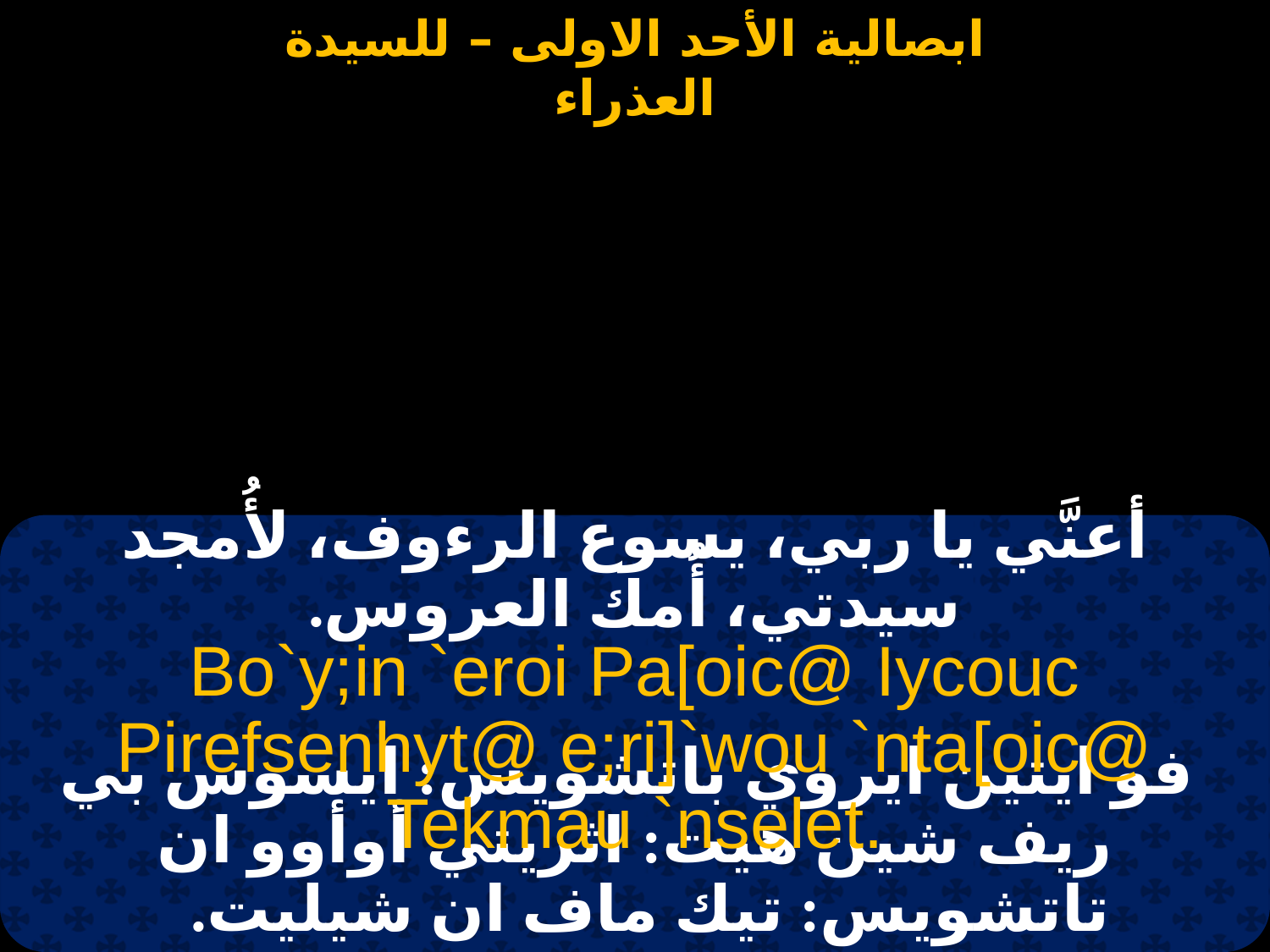

#
أعنَّي يا ربي، يسوع الرءوف، لأُمجد سيدتي، أُمك العروس.
Bo`y;in `eroi Pa[oic@ Iycouc Pirefsenhyt@ e;ri]`wou `nta[oic@ Tekmau `nselet.
 فو ايثين ايروي باتشويس: ايسوس بي ريف شين هيت: اثريتي أوأوو ان تاتشويس: تيك ماف ان شيليت.